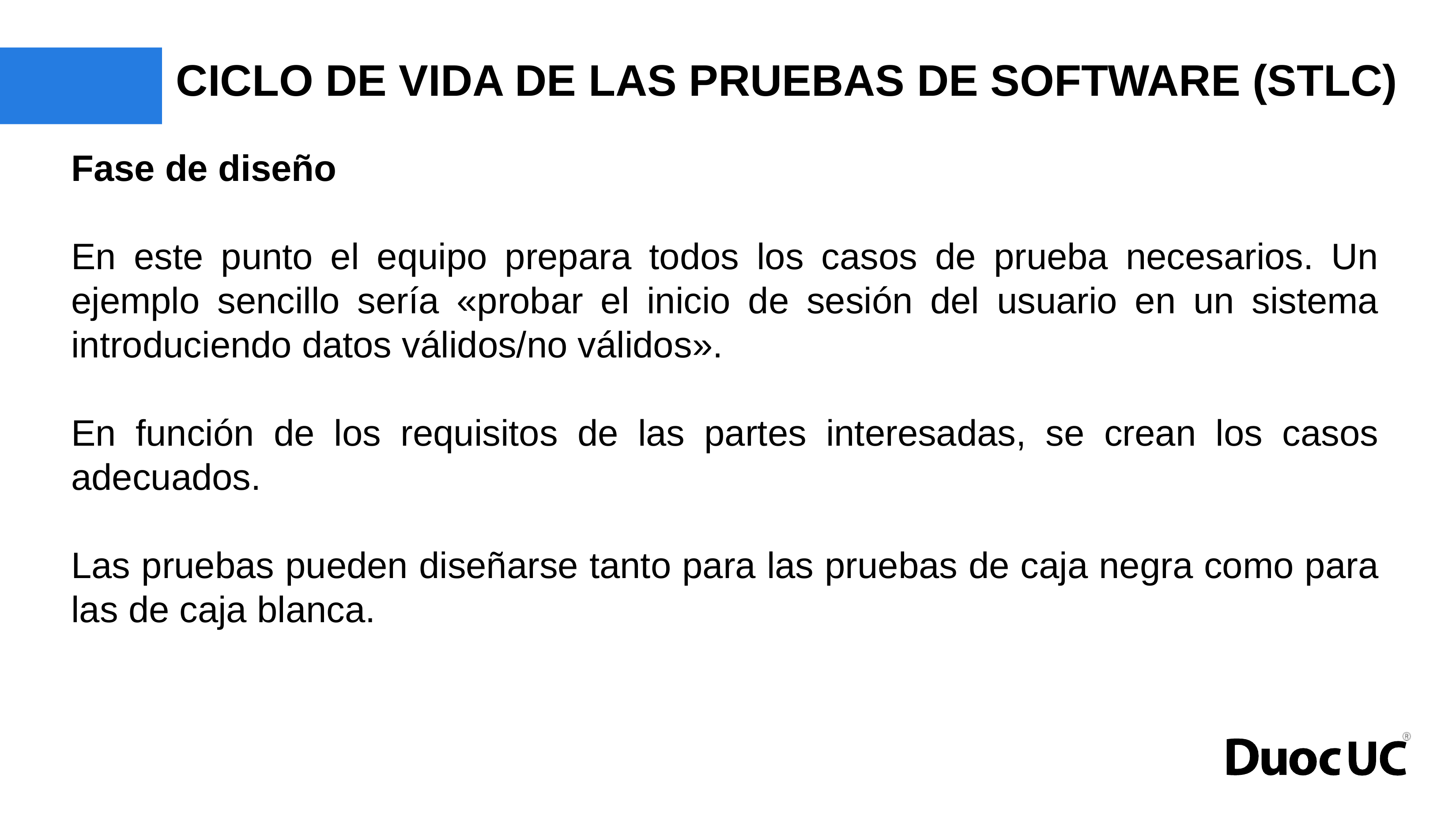

# CICLO DE VIDA DE LAS PRUEBAS DE SOFTWARE (STLC)
Fase de diseño

En este punto el equipo prepara todos los casos de prueba necesarios. Un ejemplo sencillo sería «probar el inicio de sesión del usuario en un sistema introduciendo datos válidos/no válidos».

En función de los requisitos de las partes interesadas, se crean los casos adecuados.

Las pruebas pueden diseñarse tanto para las pruebas de caja negra como para las de caja blanca.